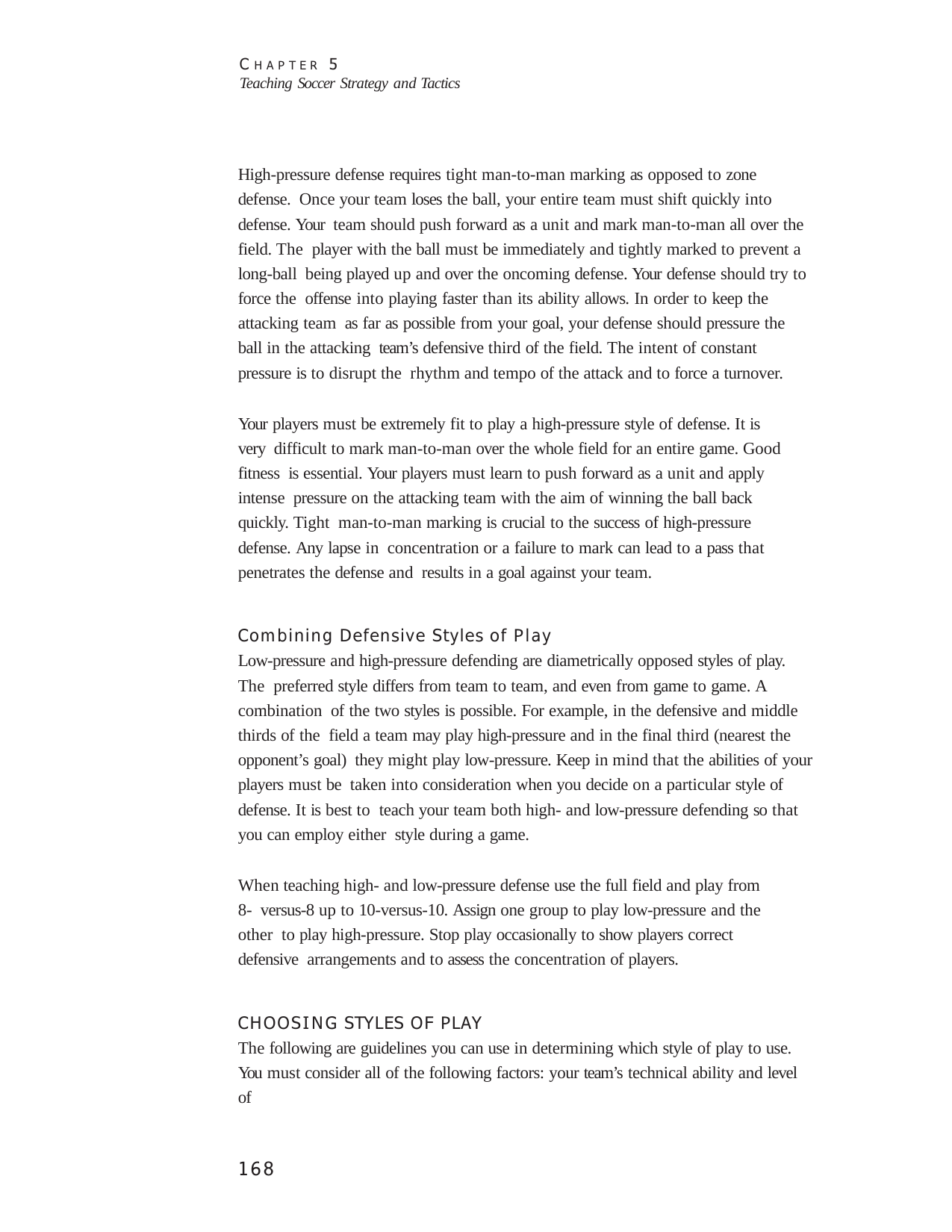

C H A P T E R   5
Teaching Soccer Strategy and Tactics
High-pressure defense requires tight man-to-man marking as opposed to zone defense.  Once your team loses the ball, your entire team must shift quickly into defense. Your  team should push forward as a unit and mark man-to-man all over the field. The  player with the ball must be immediately and tightly marked to prevent a long-ball  being played up and over the oncoming defense. Your defense should try to force the  offense into playing faster than its ability allows. In order to keep the attacking team  as far as possible from your goal, your defense should pressure the ball in the attacking  team’s defensive third of the field. The intent of constant pressure is to disrupt the  rhythm and tempo of the attack and to force a turnover.

Your players must be extremely fit to play a high-pressure style of defense. It is very  difficult to mark man-to-man over the whole field for an entire game. Good fitness  is essential. Your players must learn to push forward as a unit and apply intense  pressure on the attacking team with the aim of winning the ball back quickly. Tight  man-to-man marking is crucial to the success of high-pressure defense. Any lapse in  concentration or a failure to mark can lead to a pass that penetrates the defense and  results in a goal against your team.

Combining Defensive Styles of Play
Low-pressure and high-pressure defending are diametrically opposed styles of play. The  preferred style differs from team to team, and even from game to game. A combination  of the two styles is possible. For example, in the defensive and middle thirds of the  field a team may play high-pressure and in the final third (nearest the opponent’s goal)  they might play low-pressure. Keep in mind that the abilities of your players must be  taken into consideration when you decide on a particular style of defense. It is best to  teach your team both high- and low-pressure defending so that you can employ either  style during a game.

When teaching high- and low-pressure defense use the full field and play from 8-  versus-8 up to 10-versus-10. Assign one group to play low-pressure and the other  to play high-pressure. Stop play occasionally to show players correct defensive  arrangements and to assess the concentration of players.

CHOOSING STYLES OF PLAY
The following are guidelines you can use in determining which style of play to use.  You must consider all of the following factors: your team’s technical ability and level of
168